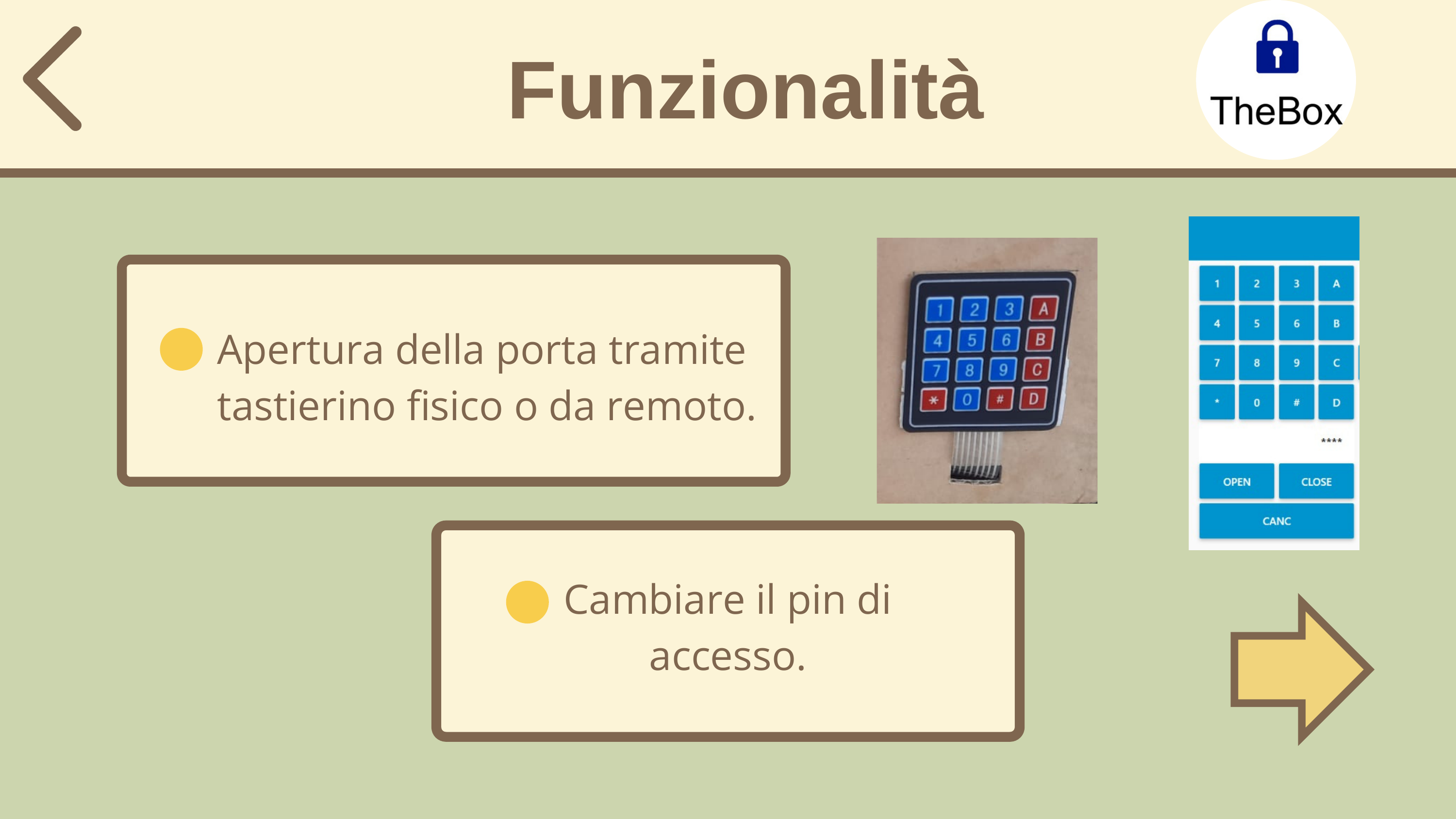

Funzionalità

Apertura della porta tramite
tastierino fisico o da remoto.

Cambiare il pin di
accesso.